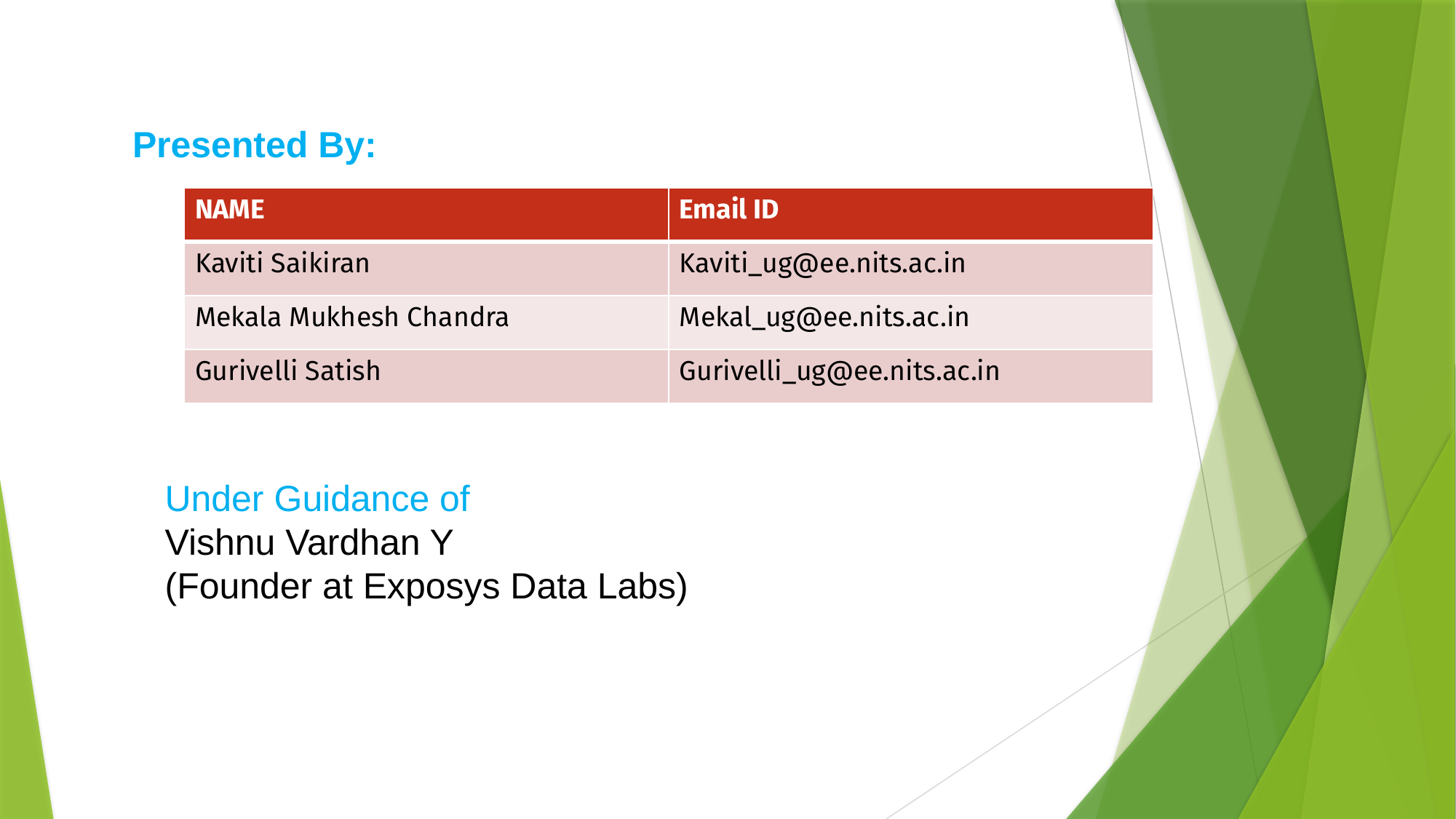

Presented By:
| NAME | Email ID |
| --- | --- |
| Kaviti Saikiran | Kaviti\_ug@ee.nits.ac.in |
| Mekala Mukhesh Chandra | Mekal\_ug@ee.nits.ac.in |
| Gurivelli Satish | Gurivelli\_ug@ee.nits.ac.in |
Under Guidance of
Vishnu Vardhan Y
(Founder at Exposys Data Labs)